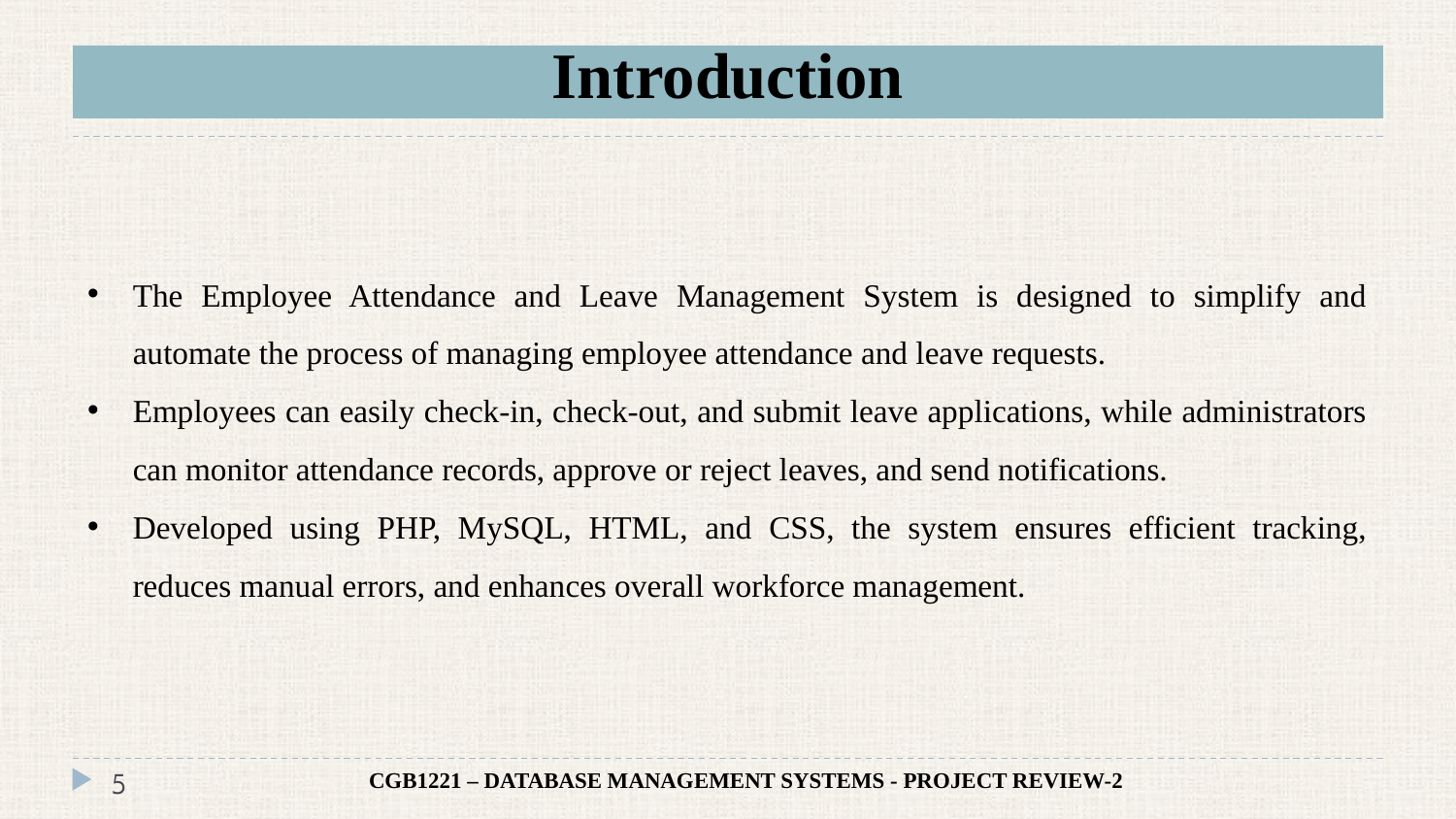

# Introduction
The Employee Attendance and Leave Management System is designed to simplify and automate the process of managing employee attendance and leave requests.
Employees can easily check-in, check-out, and submit leave applications, while administrators can monitor attendance records, approve or reject leaves, and send notifications.
Developed using PHP, MySQL, HTML, and CSS, the system ensures efficient tracking, reduces manual errors, and enhances overall workforce management.
5
CGB1221 – DATABASE MANAGEMENT SYSTEMS - PROJECT REVIEW-2